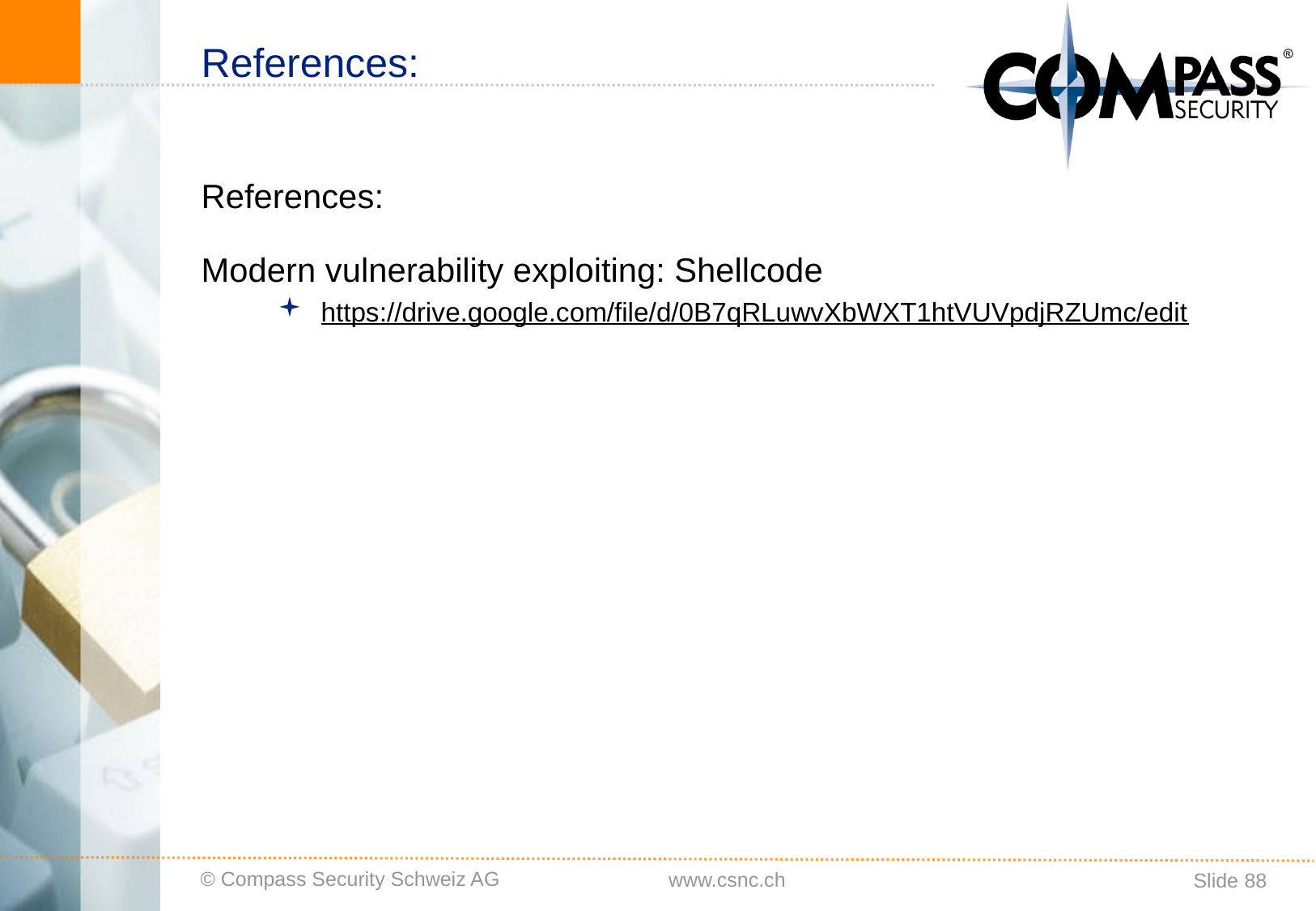

# References:
References:
Modern vulnerability exploiting: Shellcode
https://drive.google.com/file/d/0B7qRLuwvXbWXT1htVUVpdjRZUmc/edit